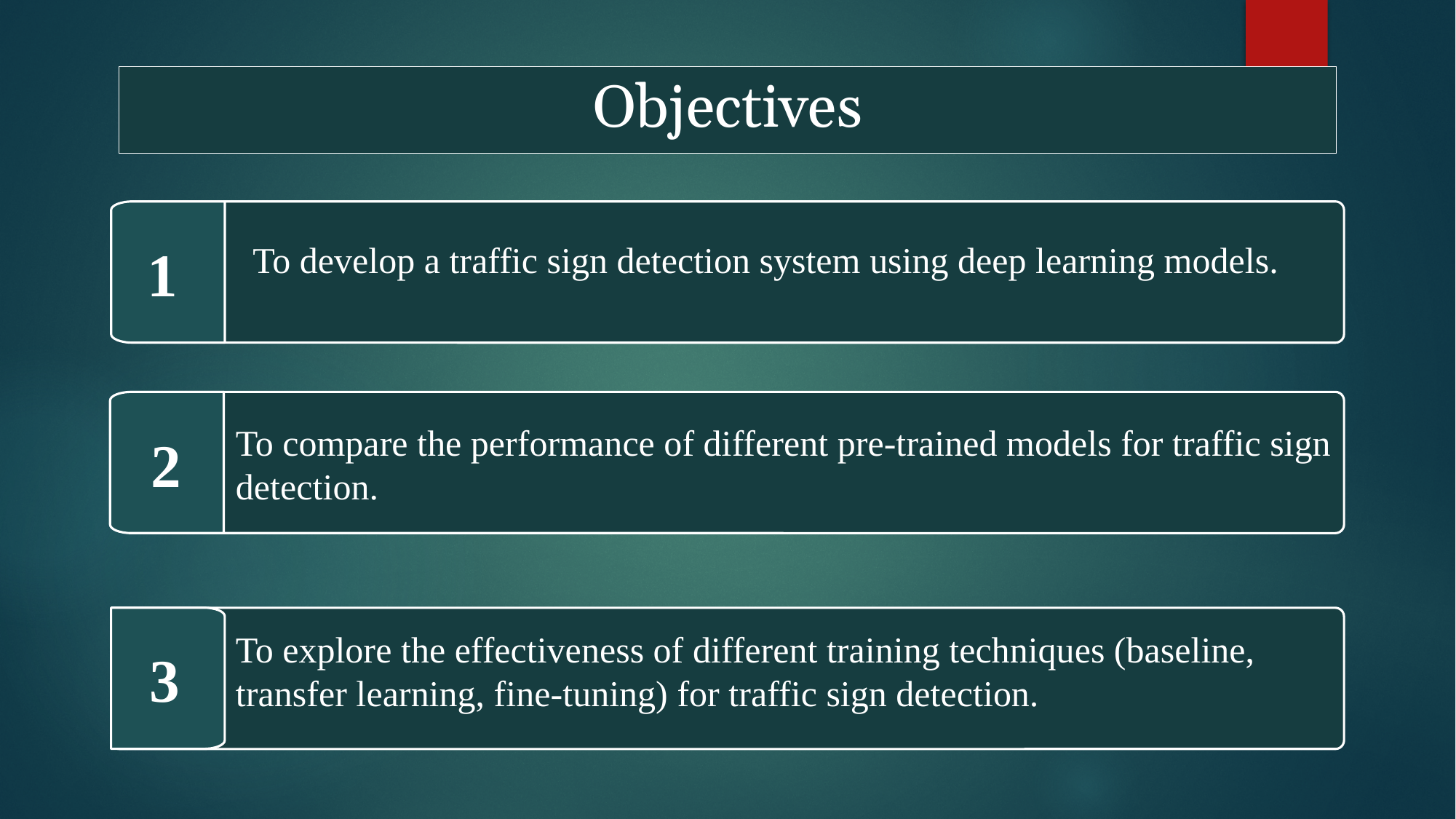

Objectives

1
To develop a traffic sign detection system using deep learning models.

To compare the performance of different pre-trained models for traffic sign detection.
2
To explore the effectiveness of different training techniques (baseline, transfer learning, fine-tuning) for traffic sign detection.

3